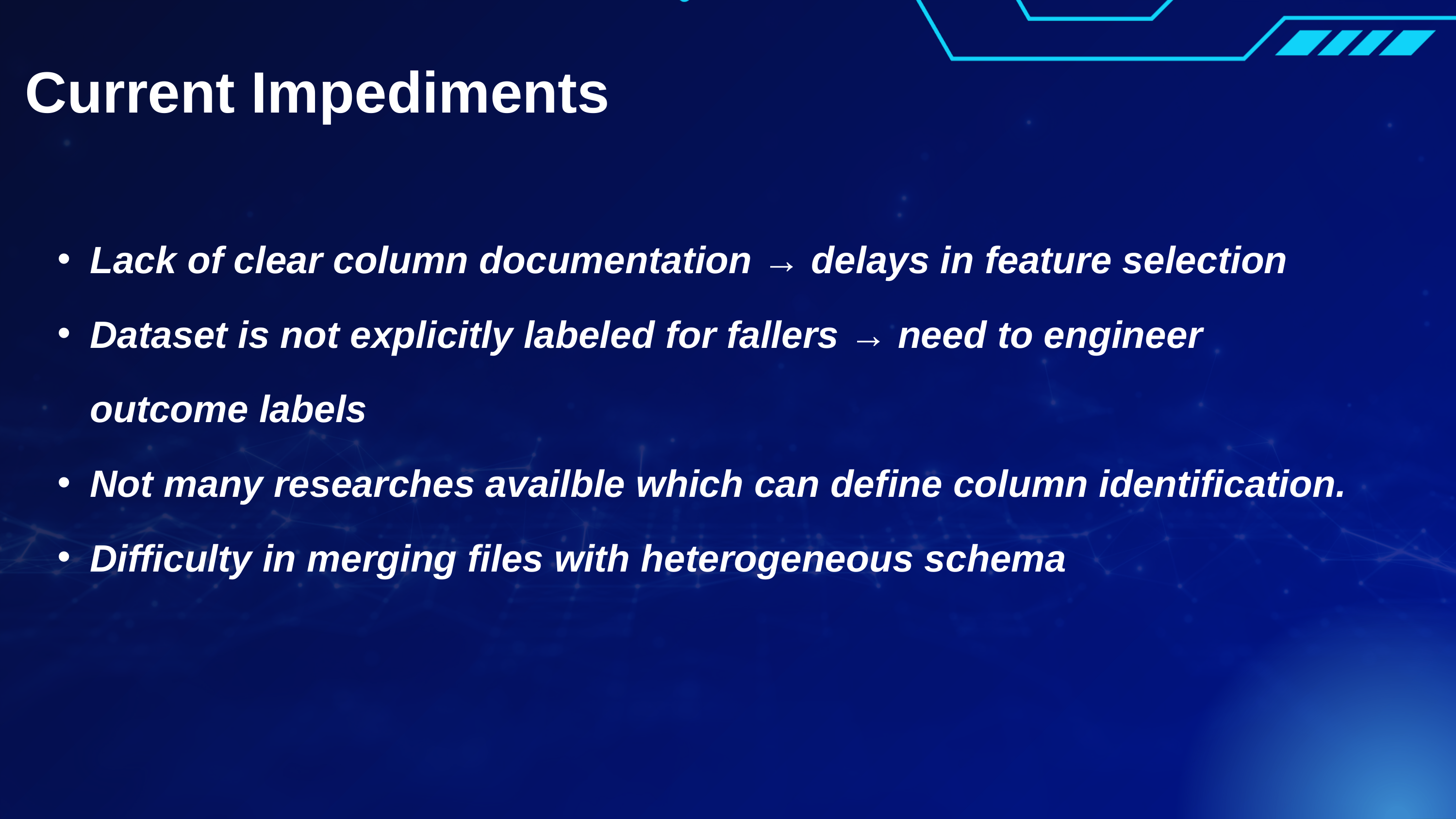

Current Impediments
Lack of clear column documentation → delays in feature selection
Dataset is not explicitly labeled for fallers → need to engineer outcome labels
Not many researches availble which can define column identification.
Difficulty in merging files with heterogeneous schema